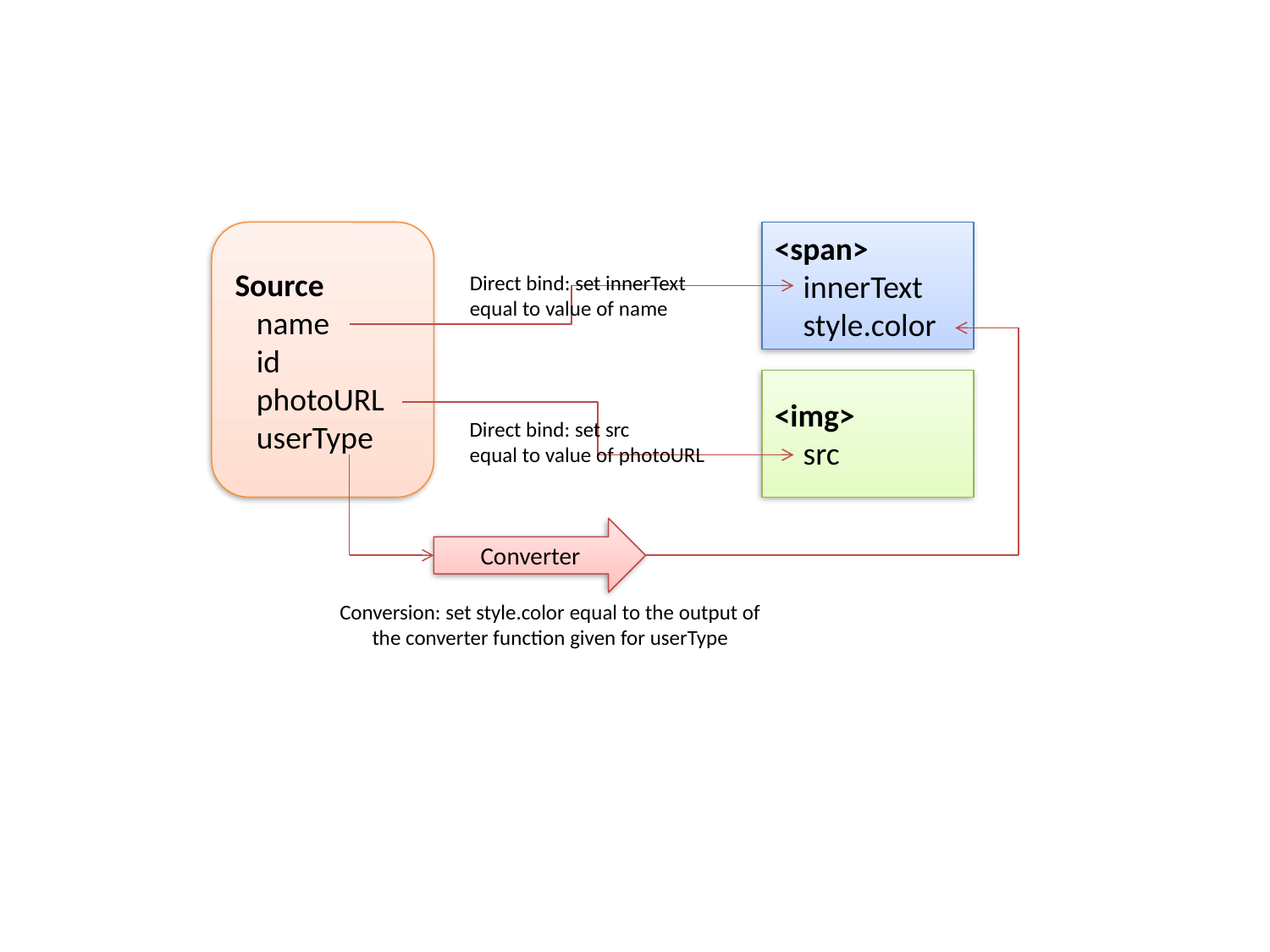

Source
   name
   id
   photoURL
   userType
<span>
    innerText
    style.color
Direct bind: set innerText
equal to value of name
<img>
    src
Direct bind: set src
equal to value of photoURL
Converter
Conversion: set style.color equal to the output of
the converter function given for userType